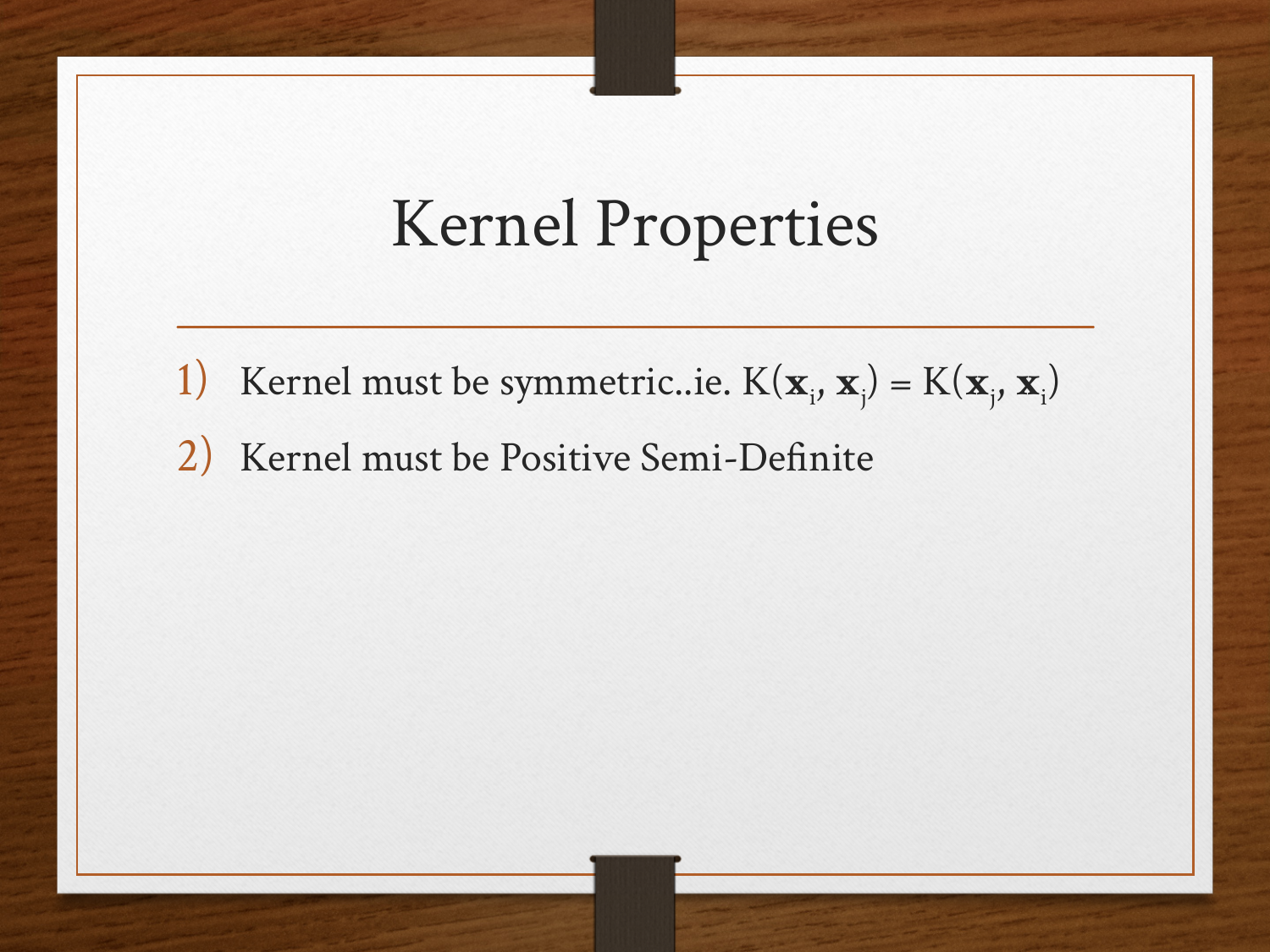

# Kernel Properties
Kernel must be symmetric..ie. K(xi, xj) = K(xj, xi)
Kernel must be Positive Semi-Definite